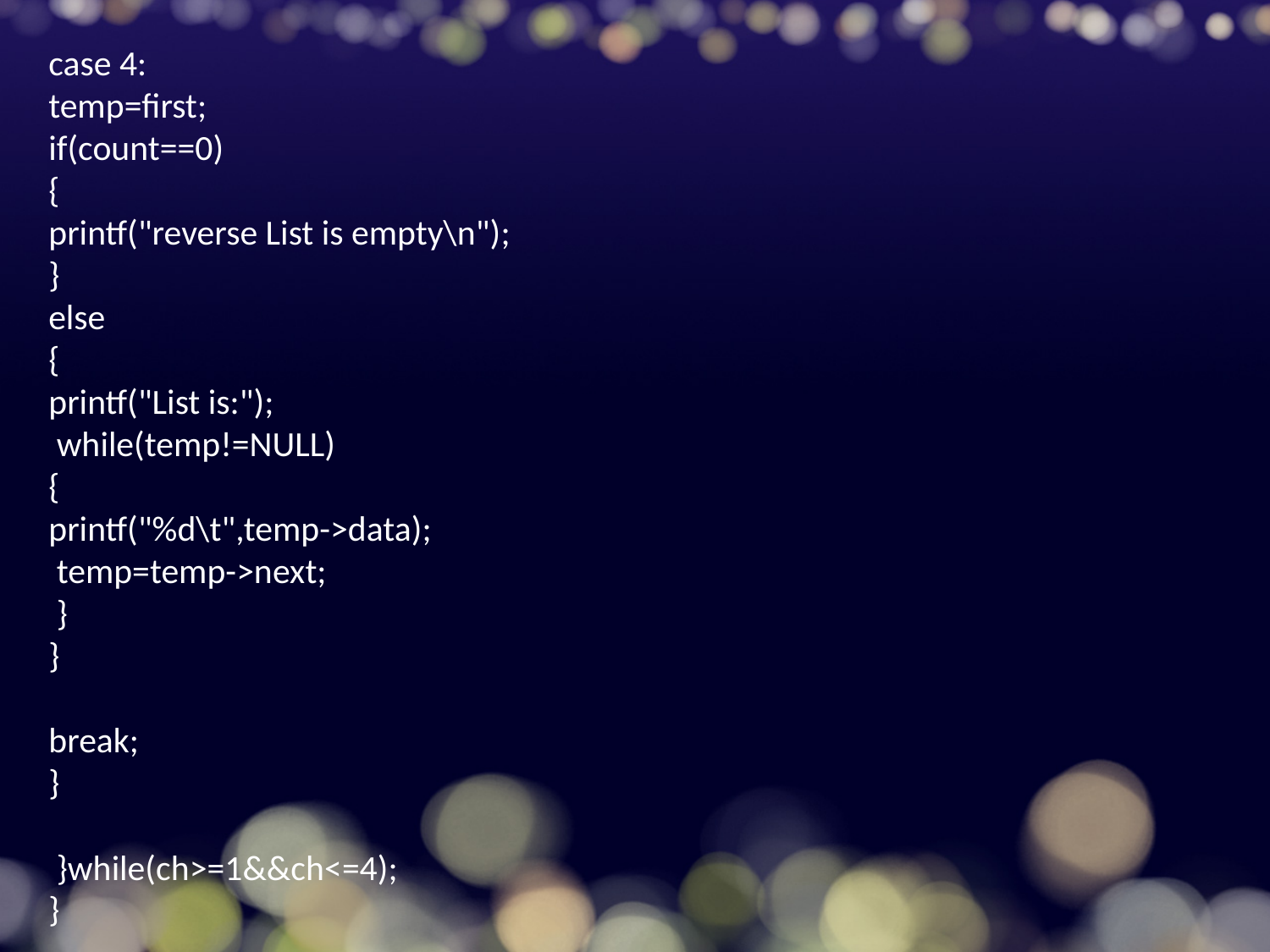

case 4:
temp=first;
if(count==0)
{
printf("reverse List is empty\n");
}
else
{
printf("List is:");
 while(temp!=NULL)
{
printf("%d\t",temp->data);
 temp=temp->next;
 }
}

break;
}

 }while(ch>=1&&ch<=4);
}